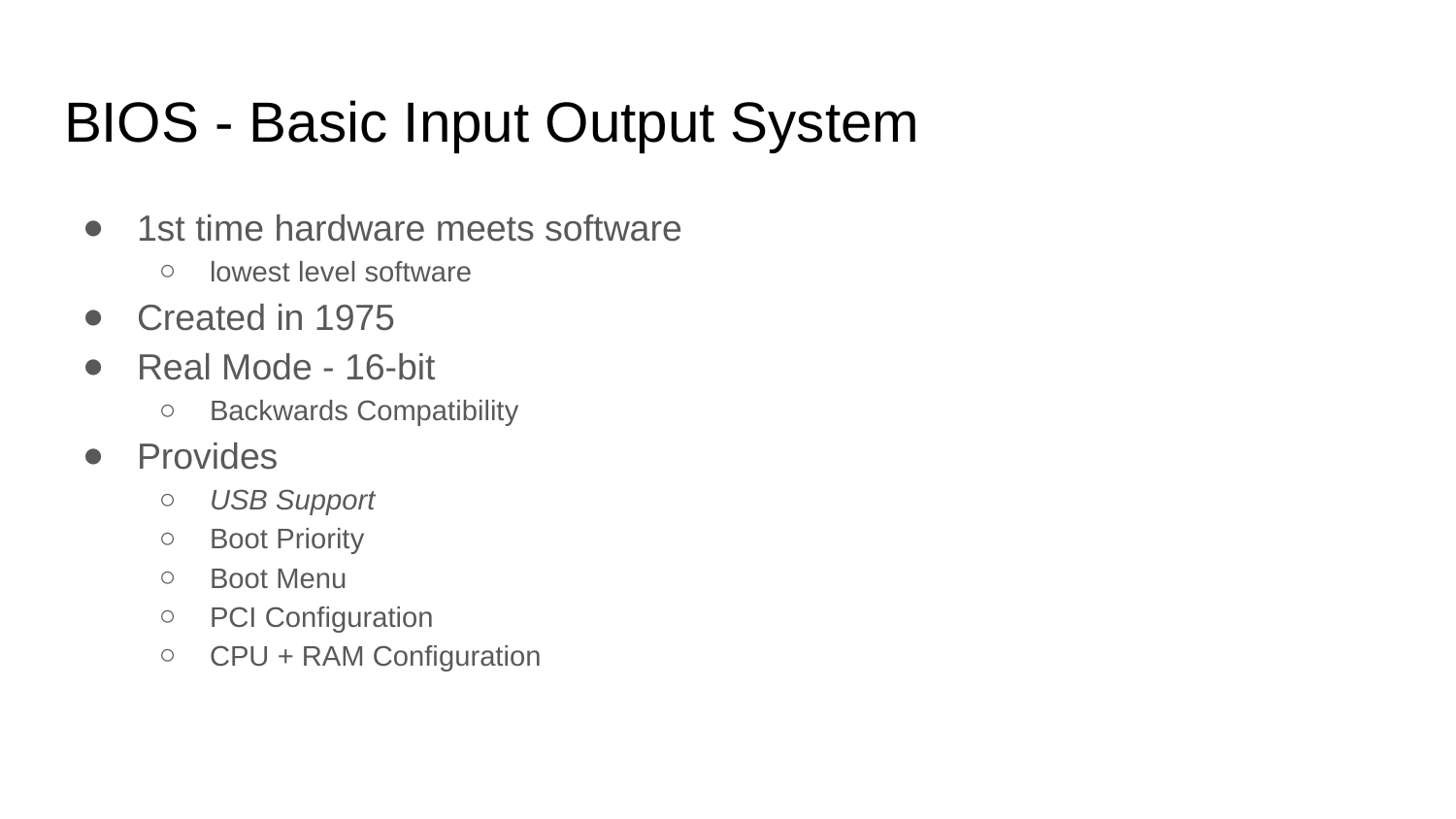

# BIOS - Basic Input Output System
1st time hardware meets software
lowest level software
Created in 1975
Real Mode - 16-bit
Backwards Compatibility
Provides
USB Support
Boot Priority
Boot Menu
PCI Configuration
CPU + RAM Configuration